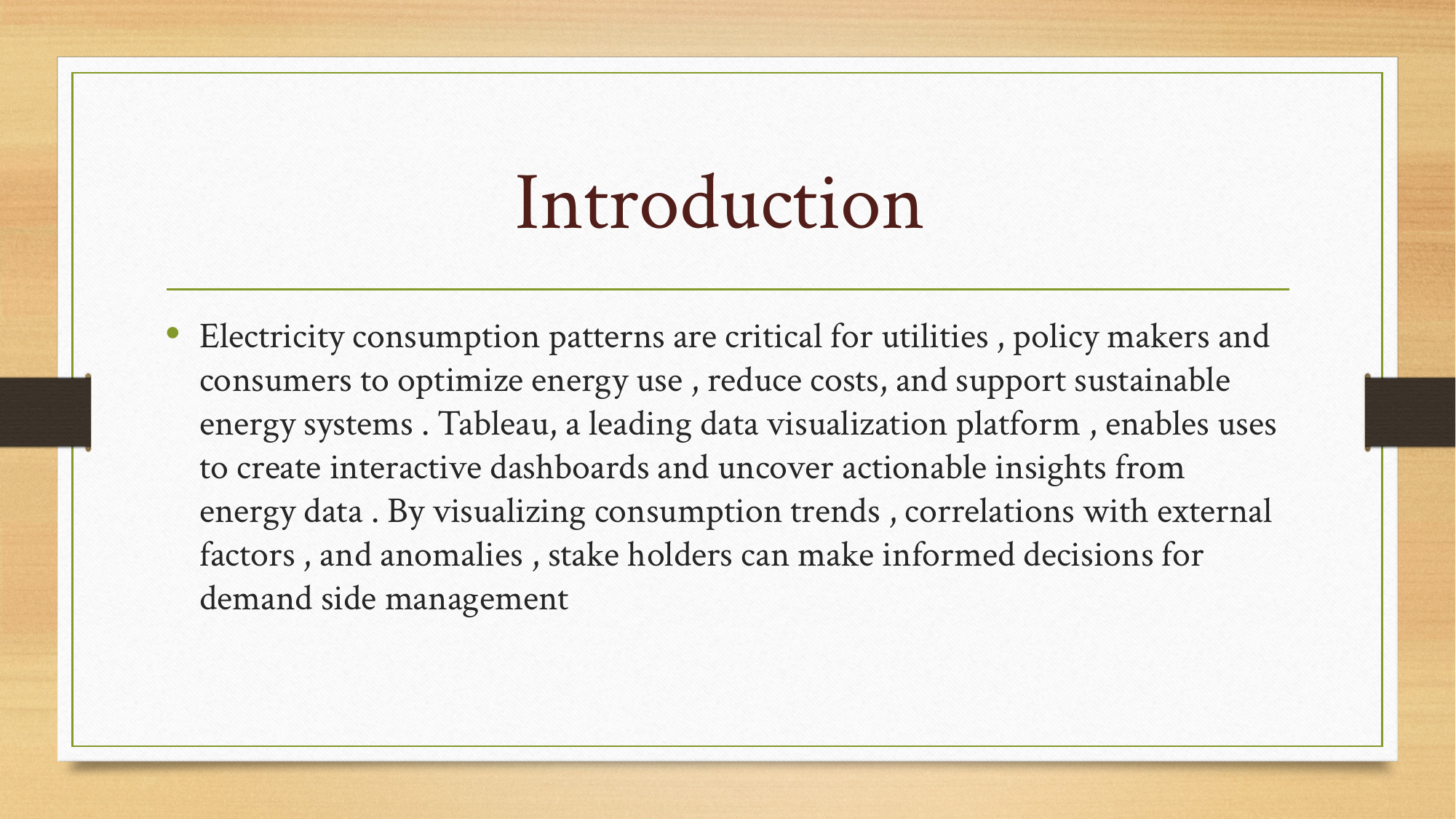

# Introduction
Electricity consumption patterns are critical for utilities , policy makers and consumers to optimize energy use , reduce costs, and support sustainable energy systems . Tableau, a leading data visualization platform , enables uses to create interactive dashboards and uncover actionable insights from energy data . By visualizing consumption trends , correlations with external factors , and anomalies , stake holders can make informed decisions for demand side management